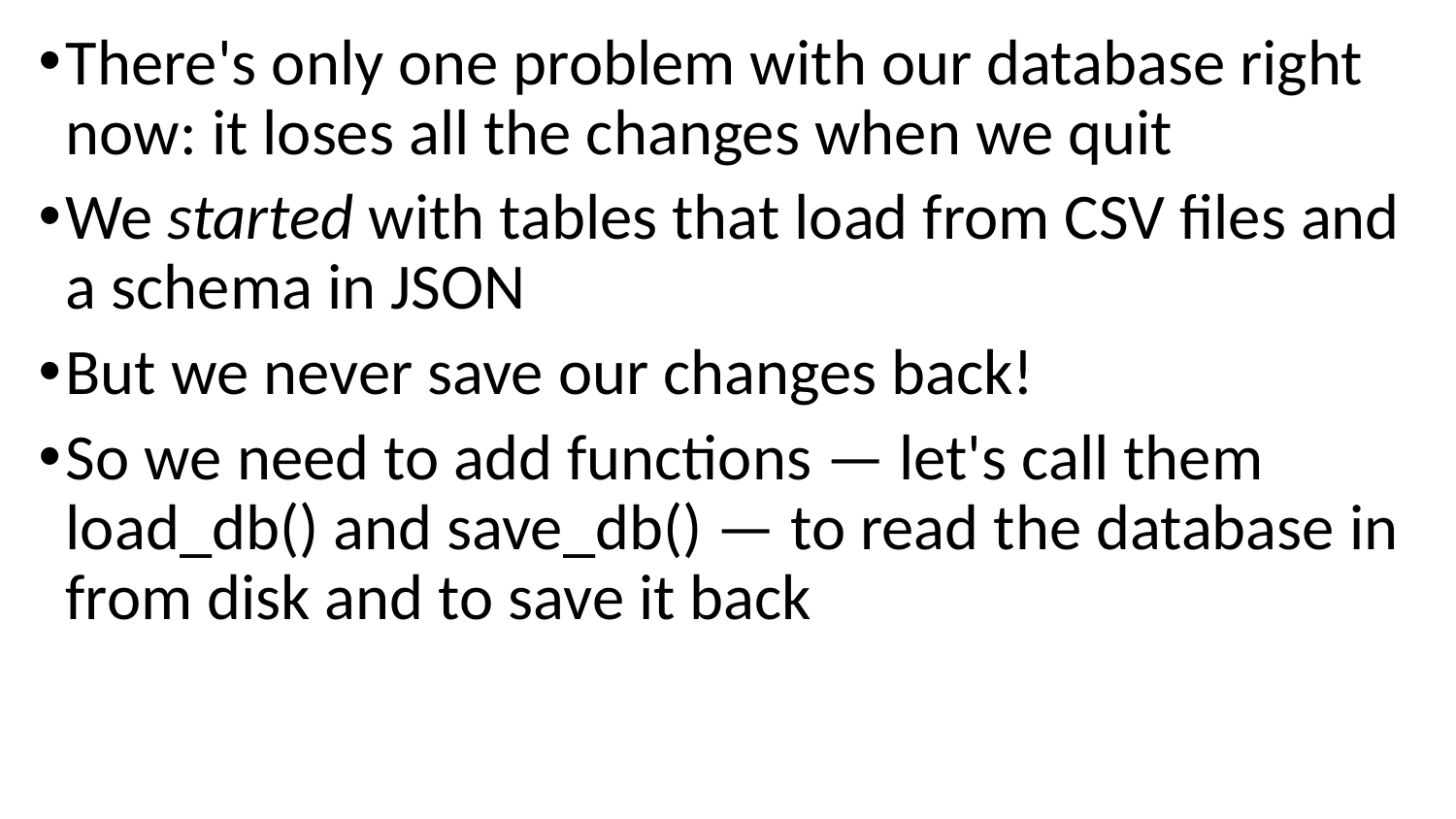

There's only one problem with our database right now: it loses all the changes when we quit
We started with tables that load from CSV files and a schema in JSON
But we never save our changes back!
So we need to add functions — let's call them load_db() and save_db() — to read the database in from disk and to save it back